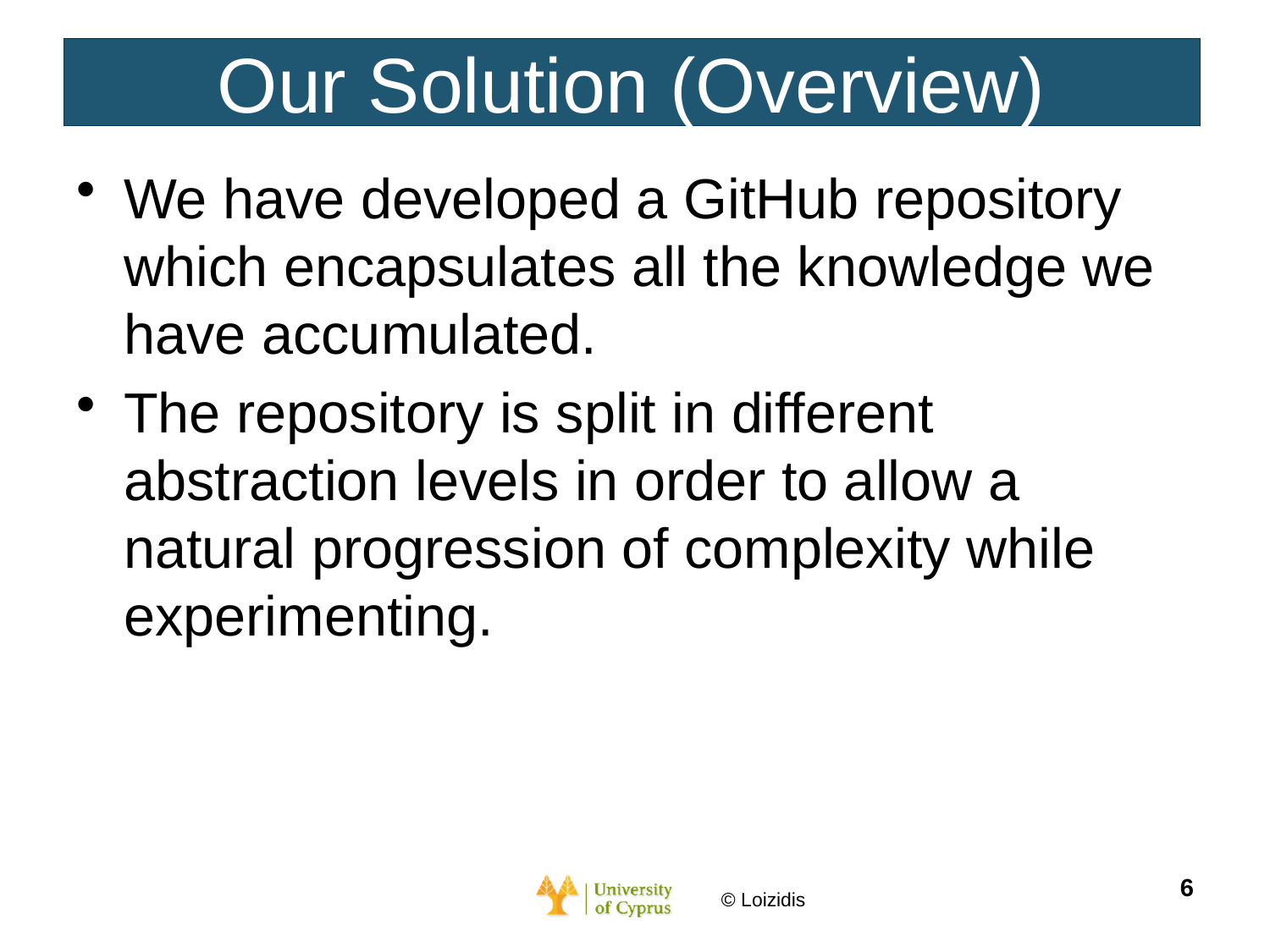

# Our Solution (Overview)
We have developed a GitHub repository which encapsulates all the knowledge we have accumulated.
The repository is split in different abstraction levels in order to allow a natural progression of complexity while experimenting.